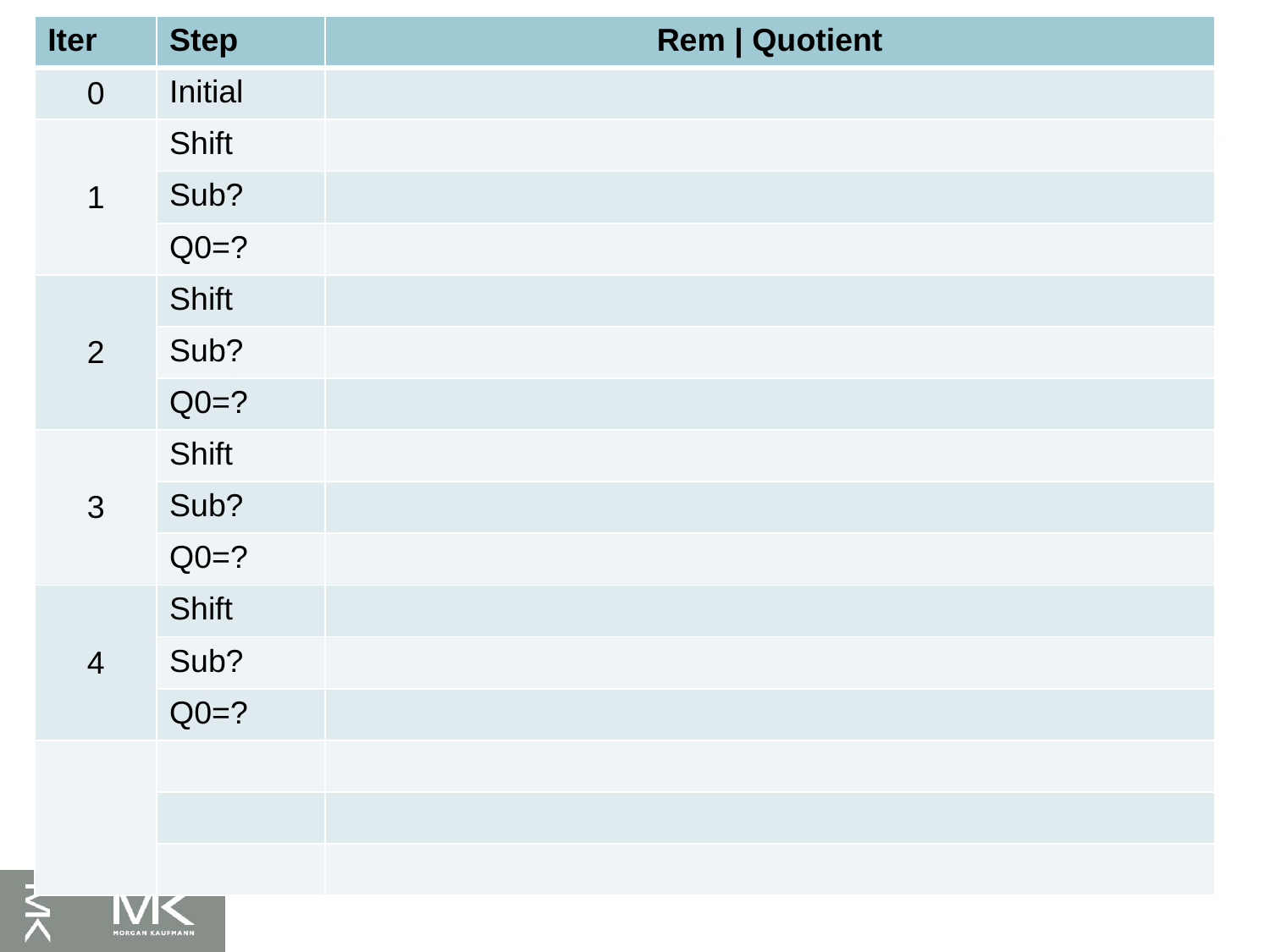

| Iter | Step | Rem | Quotient |
| --- | --- | --- |
| 0 | Initial |  |
| 1 | Shift |  |
|  | Sub? |  |
|  | Q0=? |  |
| 2 | Shift |  |
|  | Sub? |  |
|  | Q0=? |  |
| 3 | Shift |  |
|  | Sub? |  |
|  | Q0=? |  |
| 4 | Shift |  |
|  | Sub? |  |
|  | Q0=? |  |
|  |  |  |
|  |  |  |
|  |  |  |